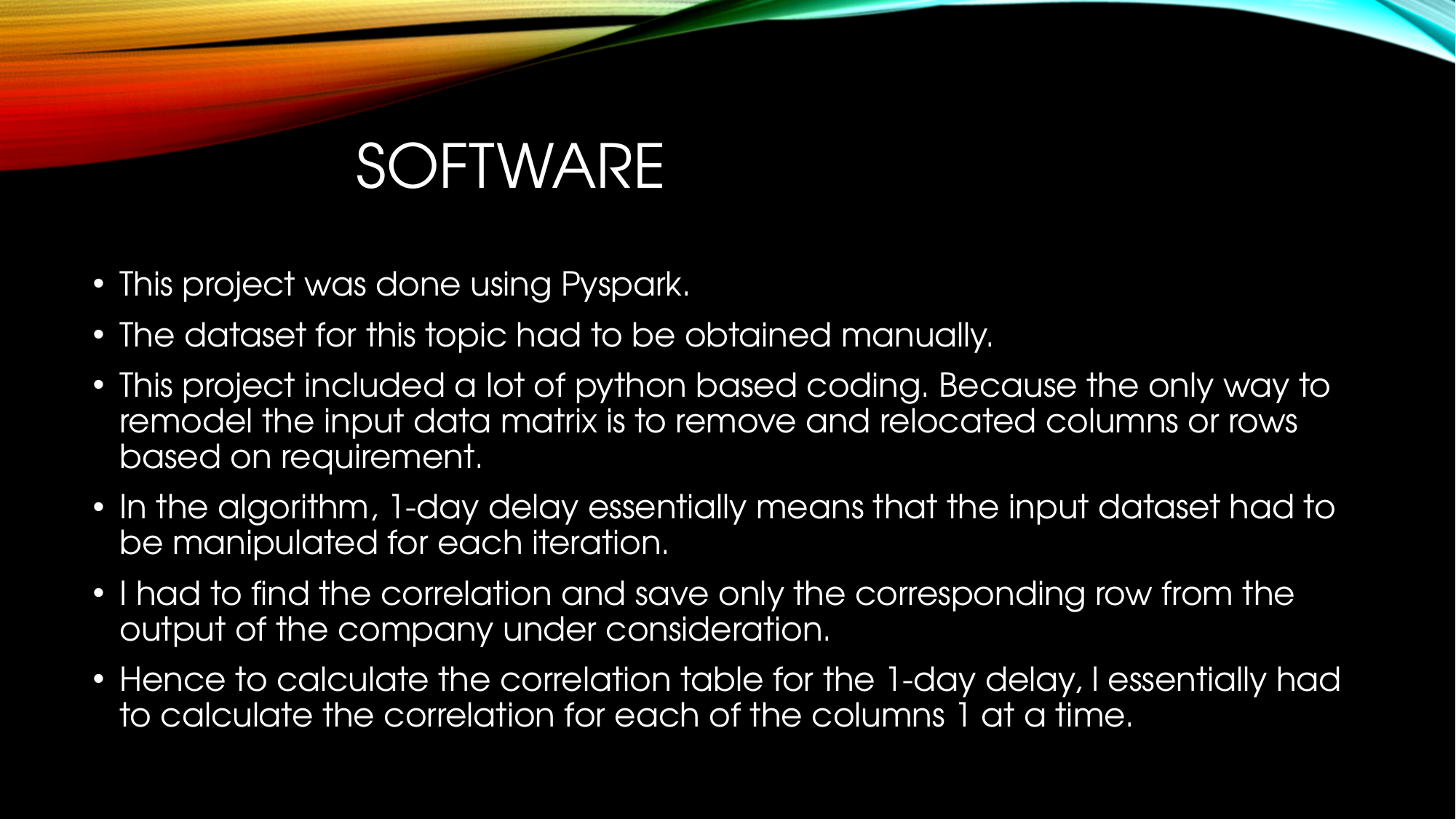

# Software
This project was done using Pyspark.
The dataset for this topic had to be obtained manually.
This project included a lot of python based coding. Because the only way to remodel the input data matrix is to remove and relocated columns or rows based on requirement.
In the algorithm, 1-day delay essentially means that the input dataset had to be manipulated for each iteration.
I had to find the correlation and save only the corresponding row from the output of the company under consideration.
Hence to calculate the correlation table for the 1-day delay, I essentially had to calculate the correlation for each of the columns 1 at a time.